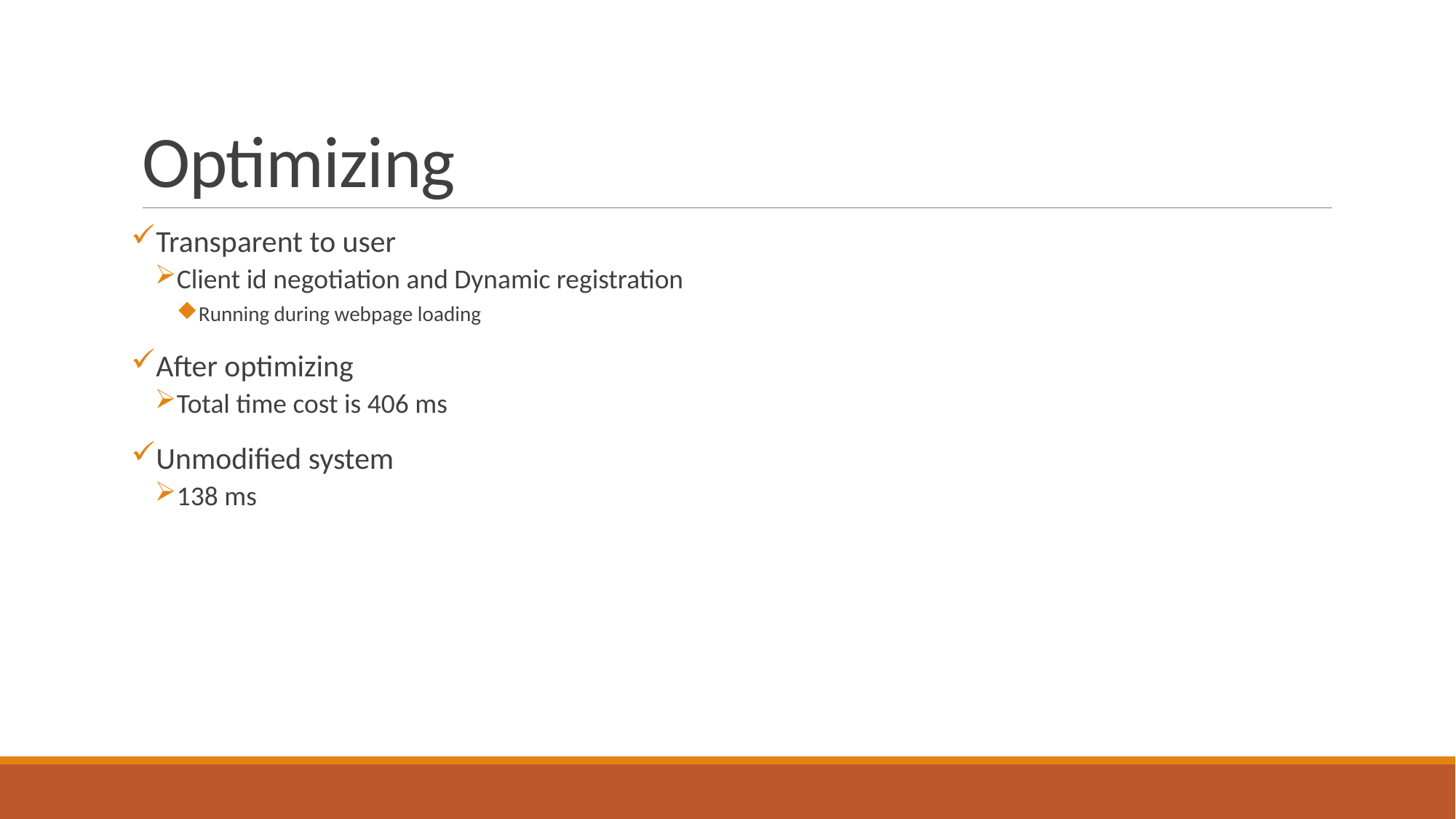

# Optimizing
Transparent to user
Client id negotiation and Dynamic registration
Running during webpage loading
After optimizing
Total time cost is 406 ms
Unmodified system
138 ms